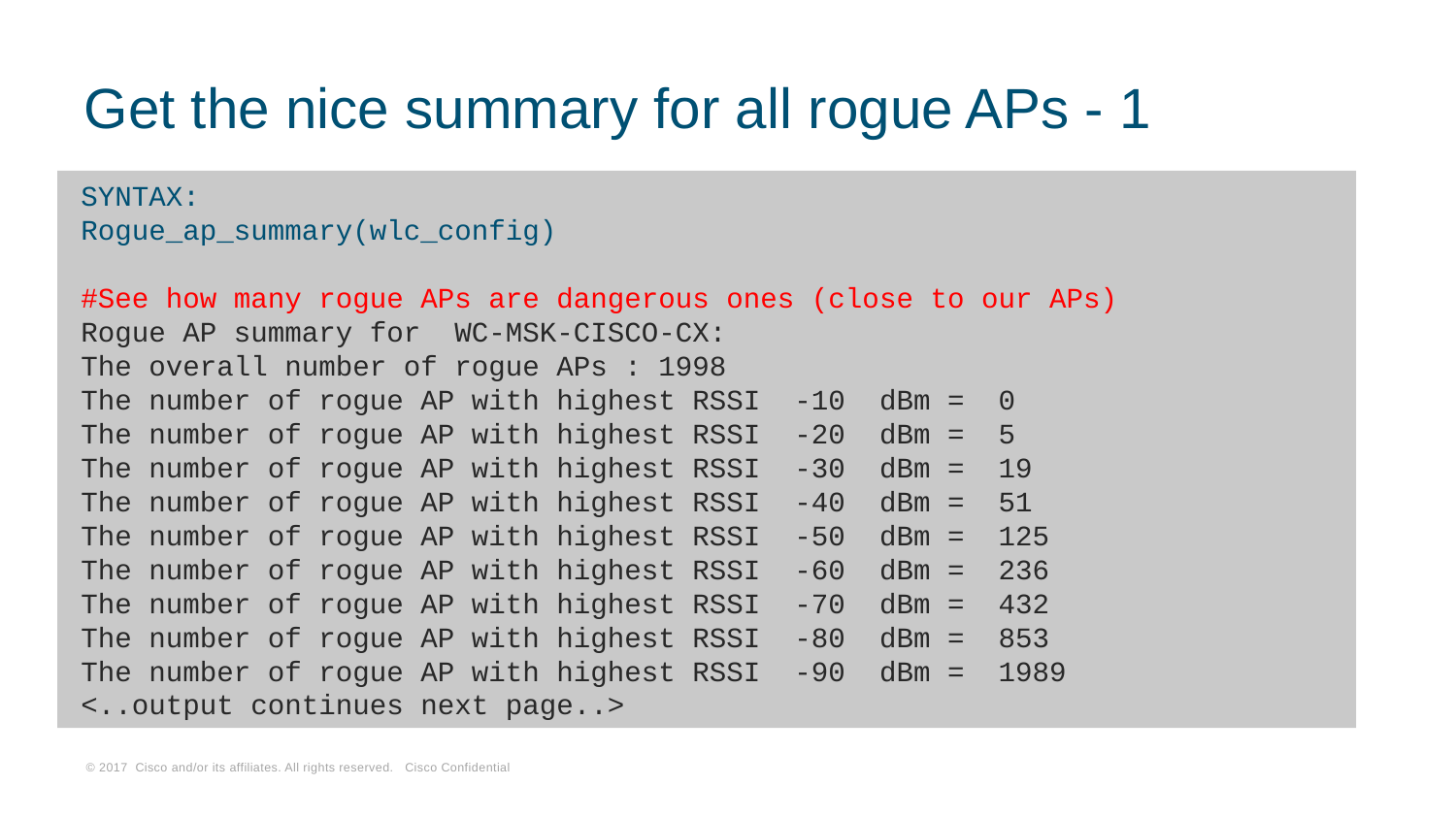

# Get the nice summary for all rogue APs - 1
SYNTAX:
Rogue_ap_summary(wlc_config)

#See how many rogue APs are dangerous ones (close to our APs)
Rogue AP summary for  WC-MSK-CISCO-CX:
The overall number of rogue APs : 1998
The number of rogue AP with highest RSSI  -10  dBm =  0
The number of rogue AP with highest RSSI  -20  dBm =  5
The number of rogue AP with highest RSSI  -30  dBm =  19
The number of rogue AP with highest RSSI  -40  dBm =  51
The number of rogue AP with highest RSSI  -50  dBm =  125
The number of rogue AP with highest RSSI  -60  dBm =  236
The number of rogue AP with highest RSSI  -70  dBm =  432
The number of rogue AP with highest RSSI  -80  dBm =  853
The number of rogue AP with highest RSSI  -90  dBm =  1989
<..output continues next page..>